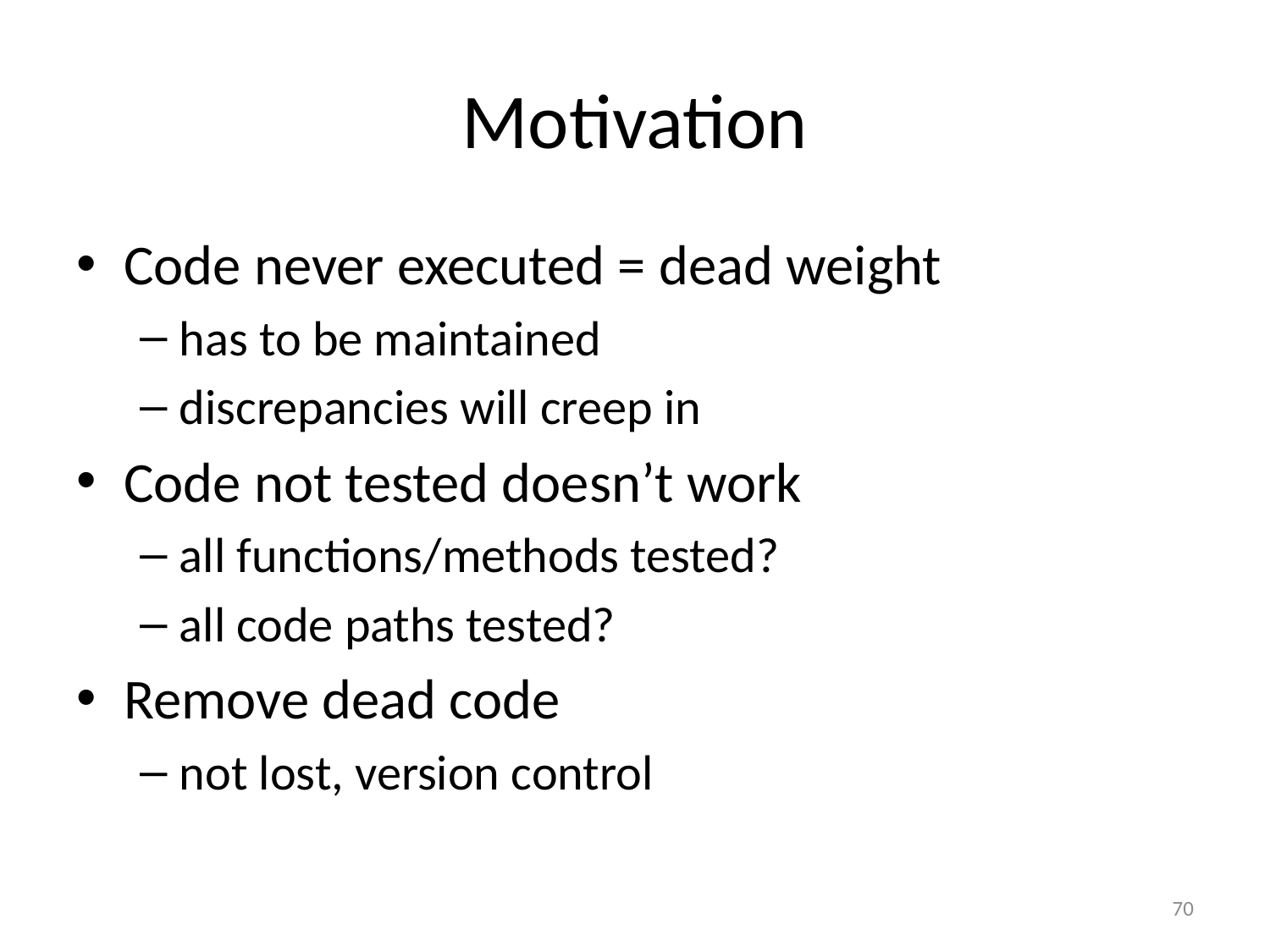

# Motivation
Code never executed = dead weight
has to be maintained
discrepancies will creep in
Code not tested doesn’t work
all functions/methods tested?
all code paths tested?
Remove dead code
not lost, version control
70